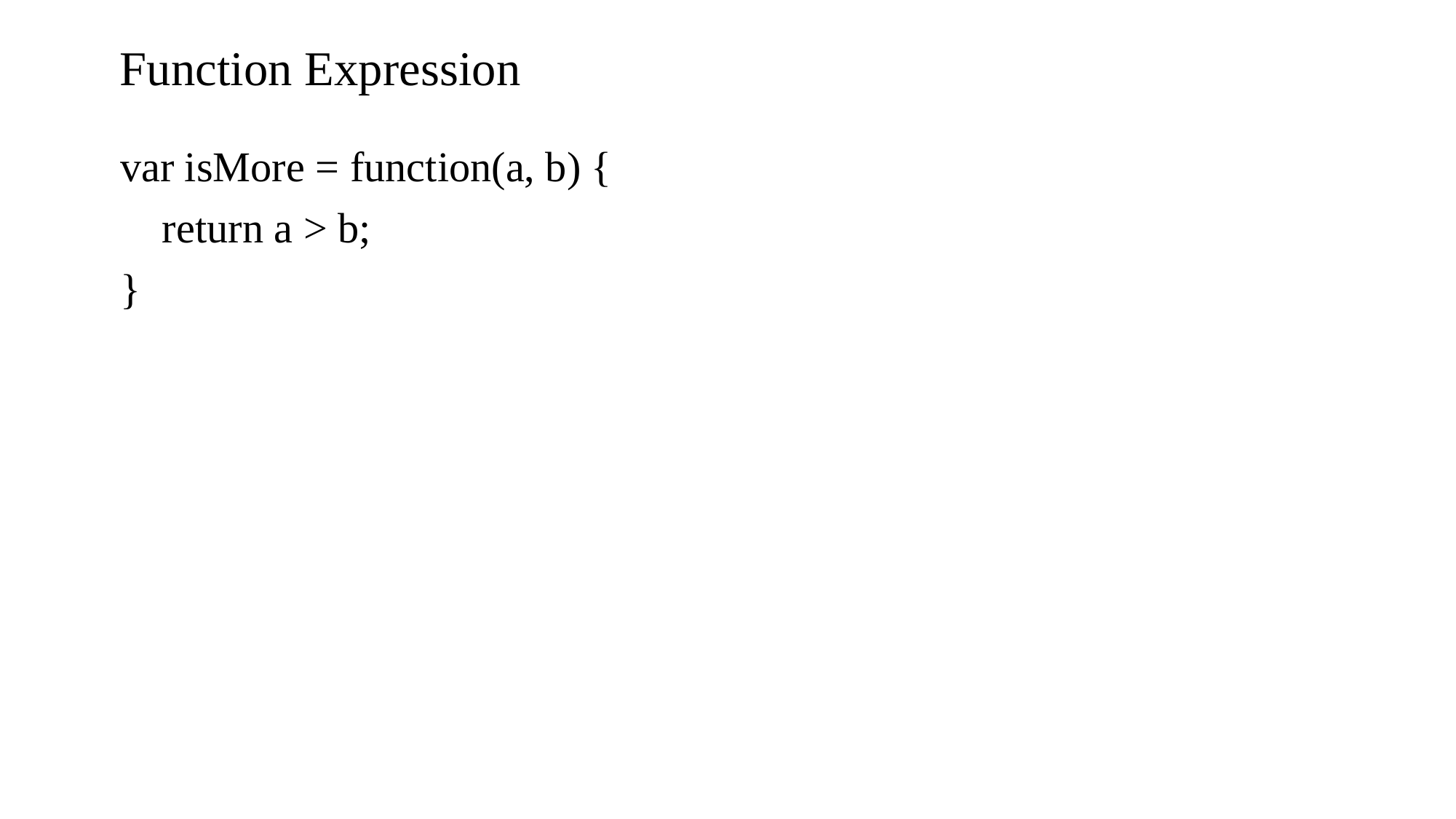

# Function Expression
var isMore = function(a, b) {
    return a > b;
}